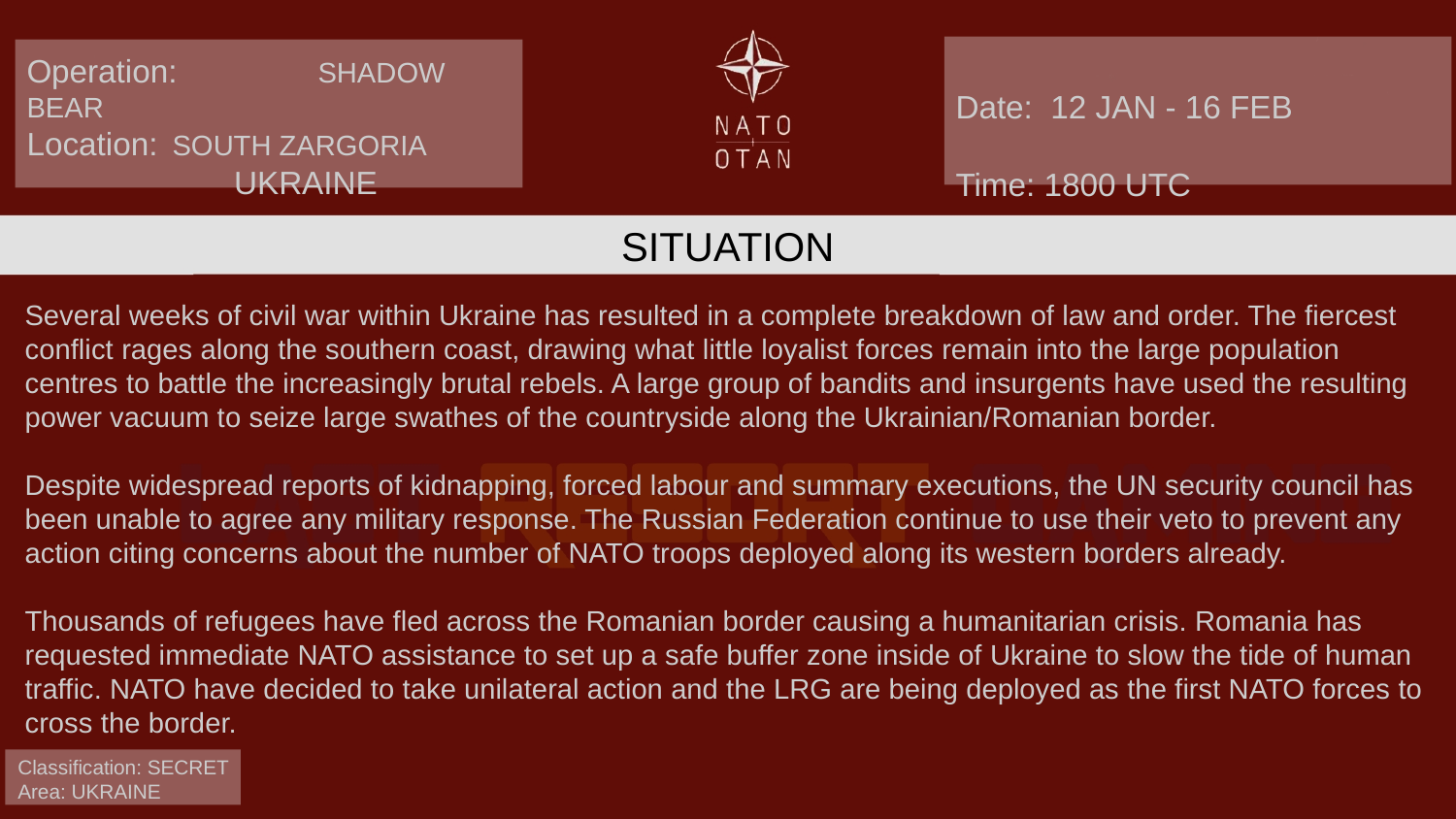

Date:  12 JAN - 16 FEB
Time: 1800 UTC
Operation: 	SHADOW BEAR
Location: 	SOUTH ZARGORIA
UKRAINE

SITUATION
Several weeks of civil war within Ukraine has resulted in a complete breakdown of law and order. The fiercest conflict rages along the southern coast, drawing what little loyalist forces remain into the large population centres to battle the increasingly brutal rebels. A large group of bandits and insurgents have used the resulting power vacuum to seize large swathes of the countryside along the Ukrainian/Romanian border.

Despite widespread reports of kidnapping, forced labour and summary executions, the UN security council has been unable to agree any military response. The Russian Federation continue to use their veto to prevent any action citing concerns about the number of NATO troops deployed along its western borders already.

Thousands of refugees have fled across the Romanian border causing a humanitarian crisis. Romania has requested immediate NATO assistance to set up a safe buffer zone inside of Ukraine to slow the tide of human traffic. NATO have decided to take unilateral action and the LRG are being deployed as the first NATO forces to cross the border.

Classification: SECRET
Area: UKRAINE